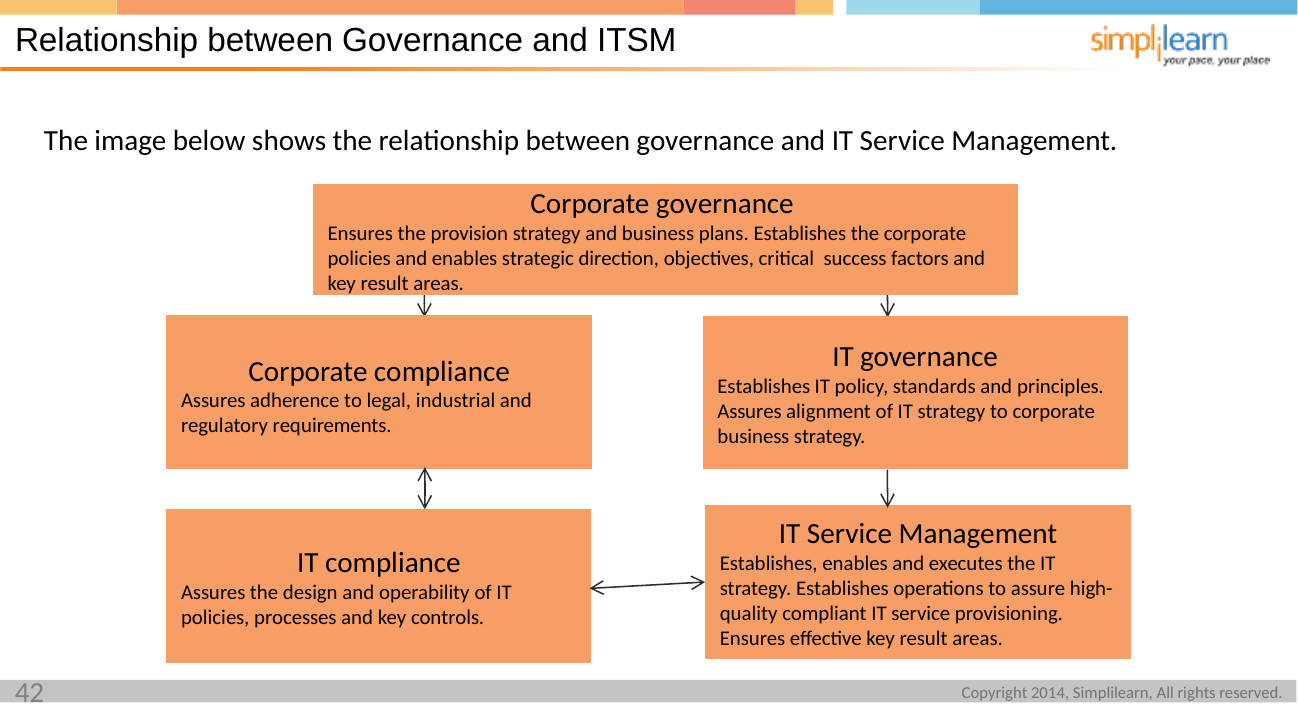

Relationship between Governance and ITSM
The image below shows the relationship between governance and IT Service Management.

Corporate governance
Ensures the provision strategy and business plans. Establishes the corporate policies and enables strategic direction, objectives, critical  success factors and key result areas.

Corporate compliance
Assures adherence to legal, industrial and regulatory requirements.

IT governance
Establishes IT policy, standards and principles. Assures alignment of IT strategy to corporate business strategy.
IT Service Management
Establishes, enables and executes the IT strategy. Establishes operations to assure high-quality compliant IT service provisioning. Ensures effective key result areas.

IT compliance
Assures the design and operability of IT policies, processes and key controls.